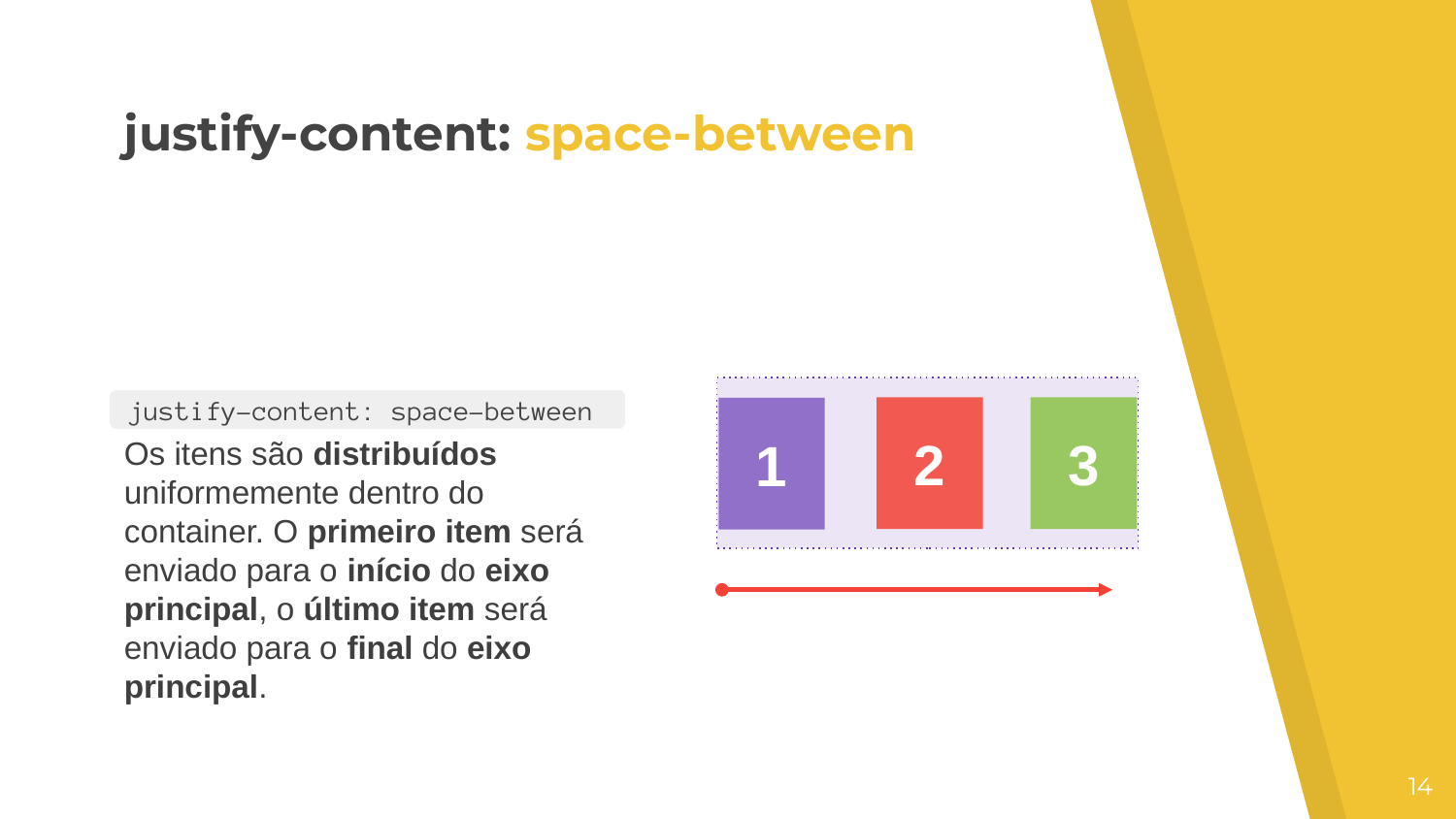

justify-content: space-between

Os itens são distribuídos uniformemente dentro do container. O primeiro item será enviado para o início do eixo principal, o último item será enviado para o final do eixo principal.

justify-content: space-between
2
3
1
14